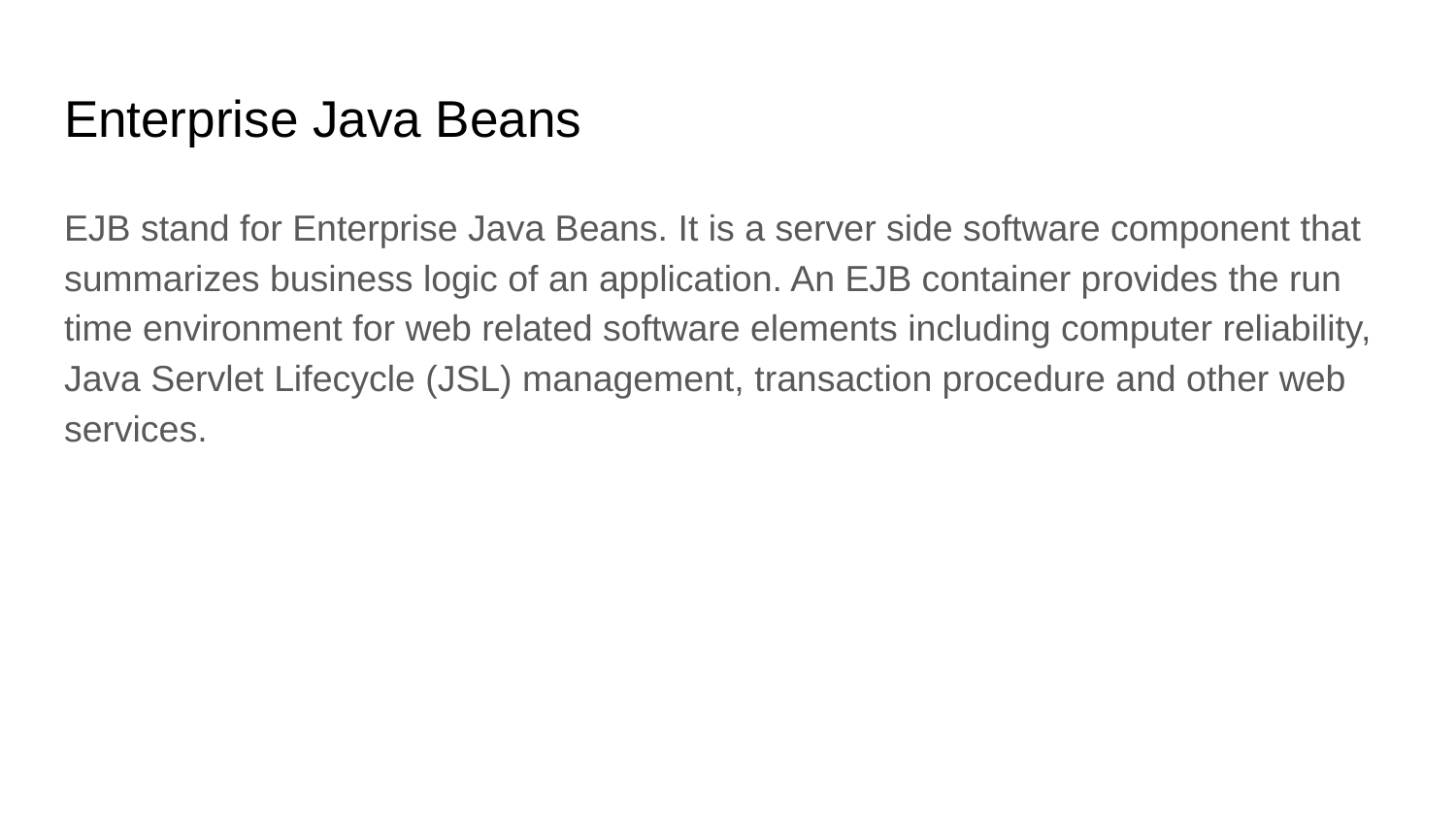

# Enterprise Java Beans
EJB stand for Enterprise Java Beans. It is a server side software component that summarizes business logic of an application. An EJB container provides the run time environment for web related software elements including computer reliability, Java Servlet Lifecycle (JSL) management, transaction procedure and other web services.